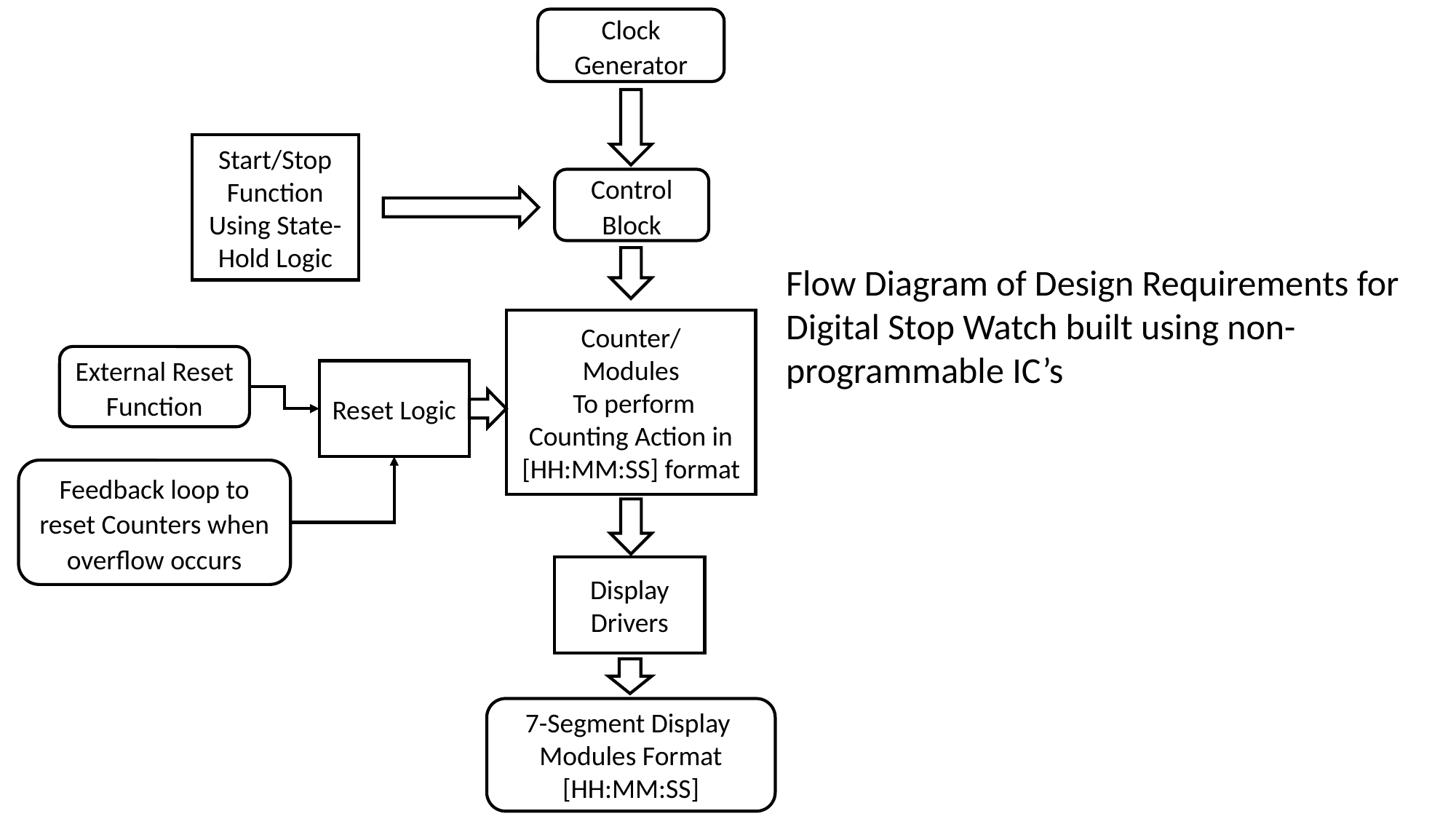

Clock Generator

Start/Stop
Function
Using State-Hold Logic
Control Block

Flow Diagram of Design Requirements for Digital Stop Watch built using non-programmable IC’s
Counter/
Modules
 To perform Counting Action in [HH:MM:SS] format
External Reset Function
Reset Logic

Feedback loop to reset Counters when overflow occurs

Display Drivers

7-Segment Display
Modules Format
[HH:MM:SS]